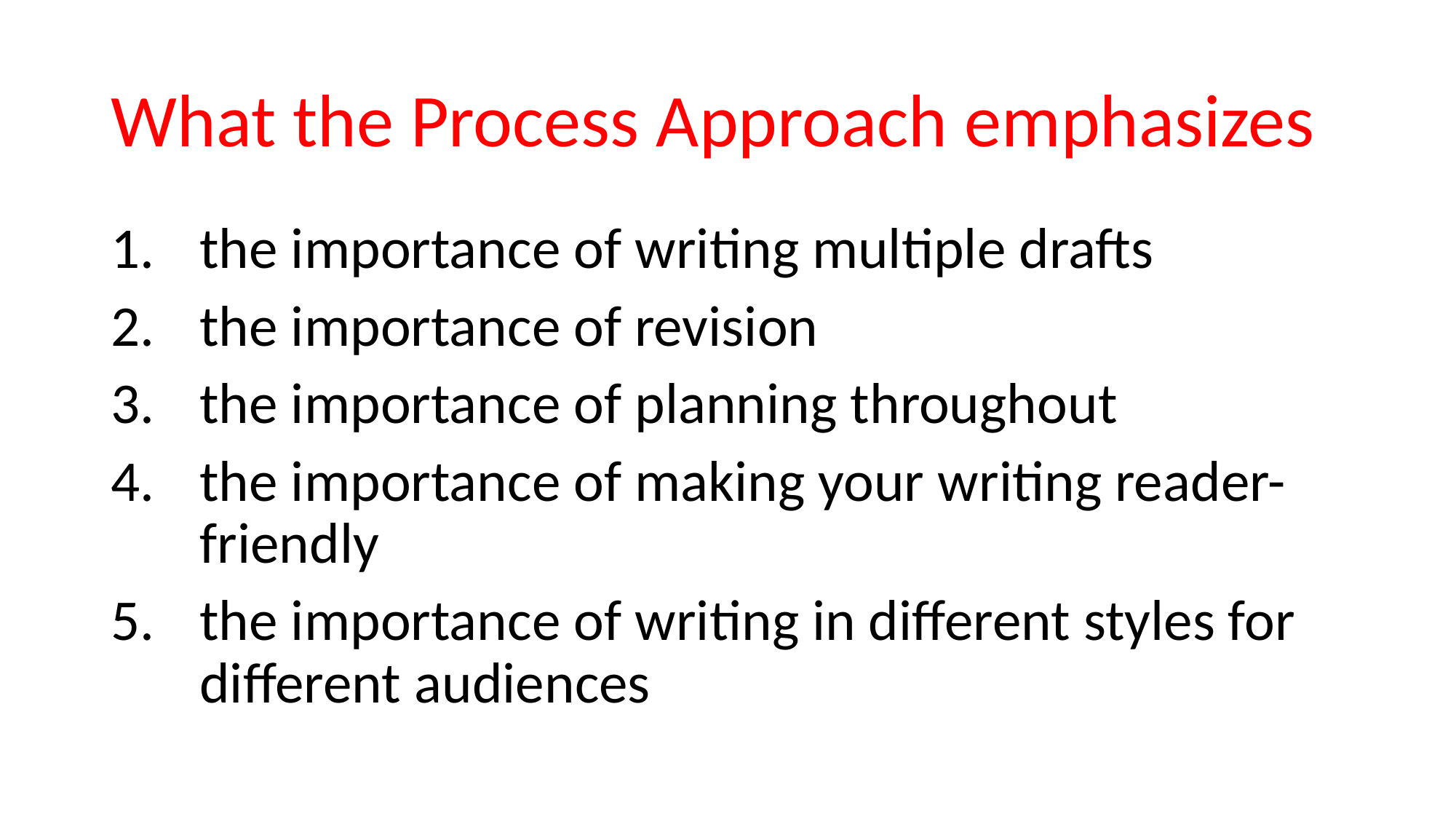

# What the Process Approach emphasizes
the importance of writing multiple drafts
the importance of revision
the importance of planning throughout
the importance of making your writing reader-friendly
the importance of writing in different styles for different audiences